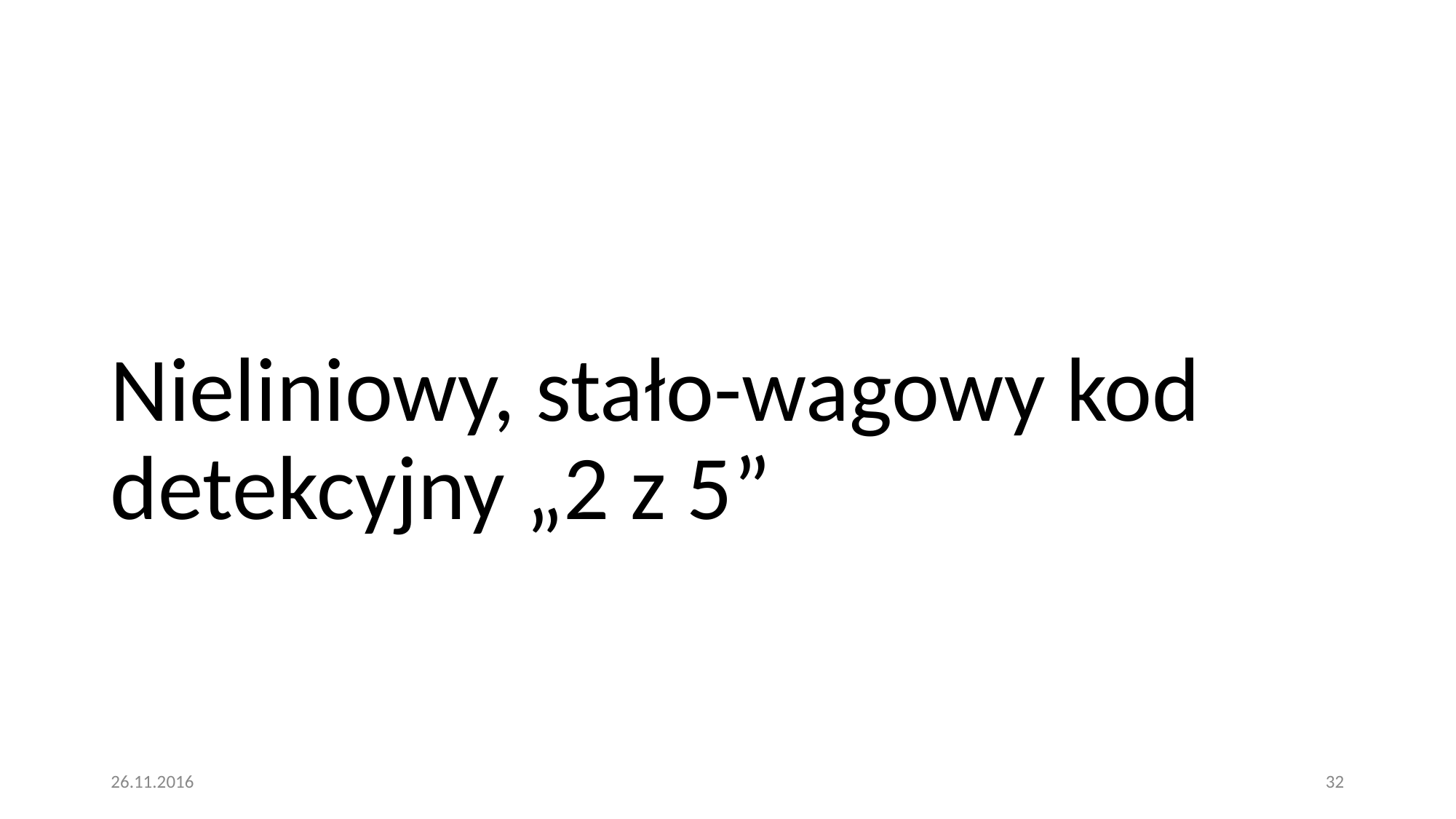

# Nieliniowy, stało-wagowy kod detekcyjny „2 z 5”

26.11.2016
32